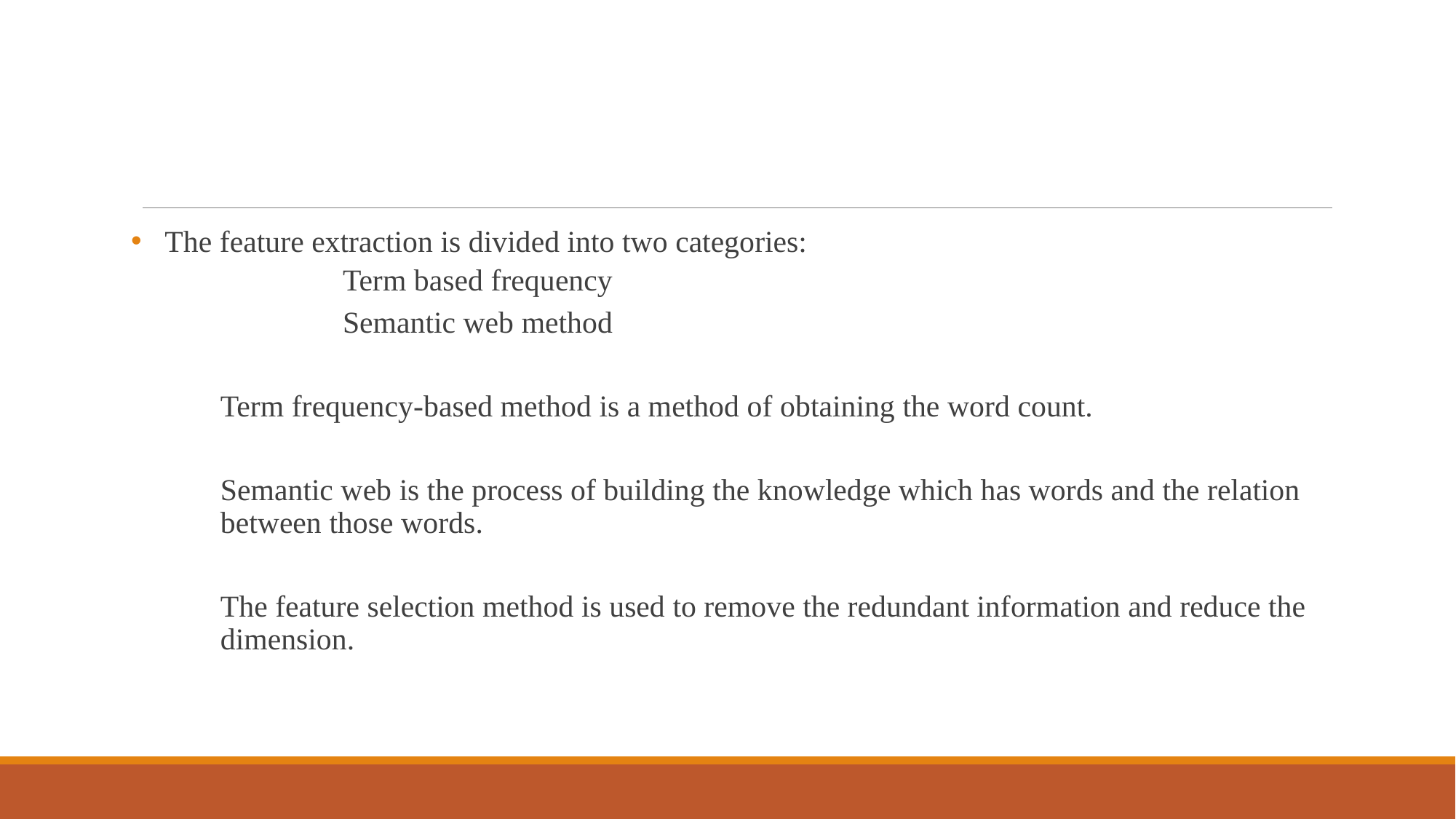

The feature extraction is divided into two categories:
                Term based frequency
                Semantic web method

Term frequency-based method is a method of obtaining the word count.

Semantic web is the process of building the knowledge which has words and the relation between those words.

The feature selection method is used to remove the redundant information and reduce the dimension.